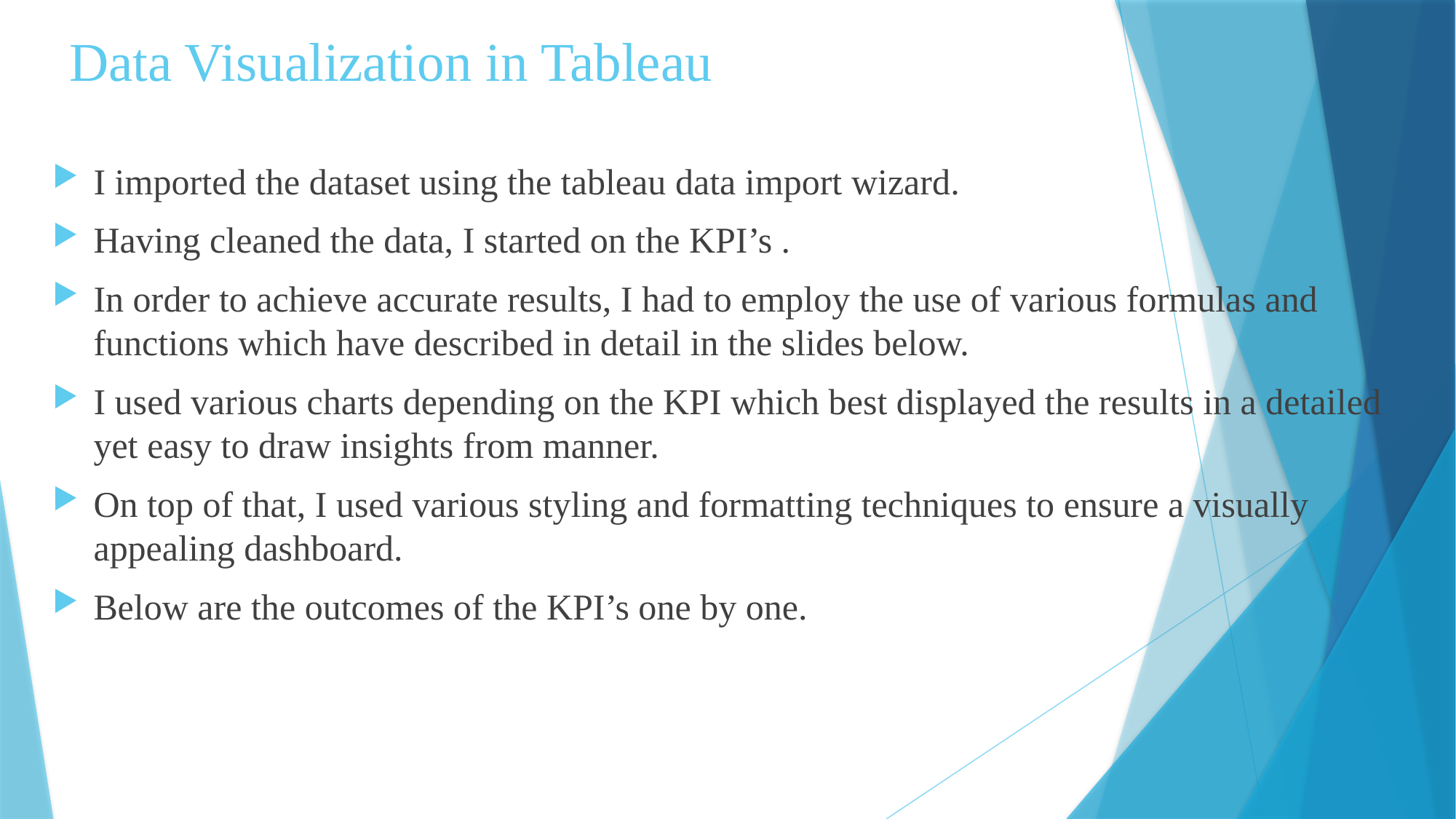

# Data Visualization in Tableau
I imported the dataset using the tableau data import wizard.
Having cleaned the data, I started on the KPI’s .
In order to achieve accurate results, I had to employ the use of various formulas and functions which have described in detail in the slides below.
I used various charts depending on the KPI which best displayed the results in a detailed yet easy to draw insights from manner.
On top of that, I used various styling and formatting techniques to ensure a visually appealing dashboard.
Below are the outcomes of the KPI’s one by one.